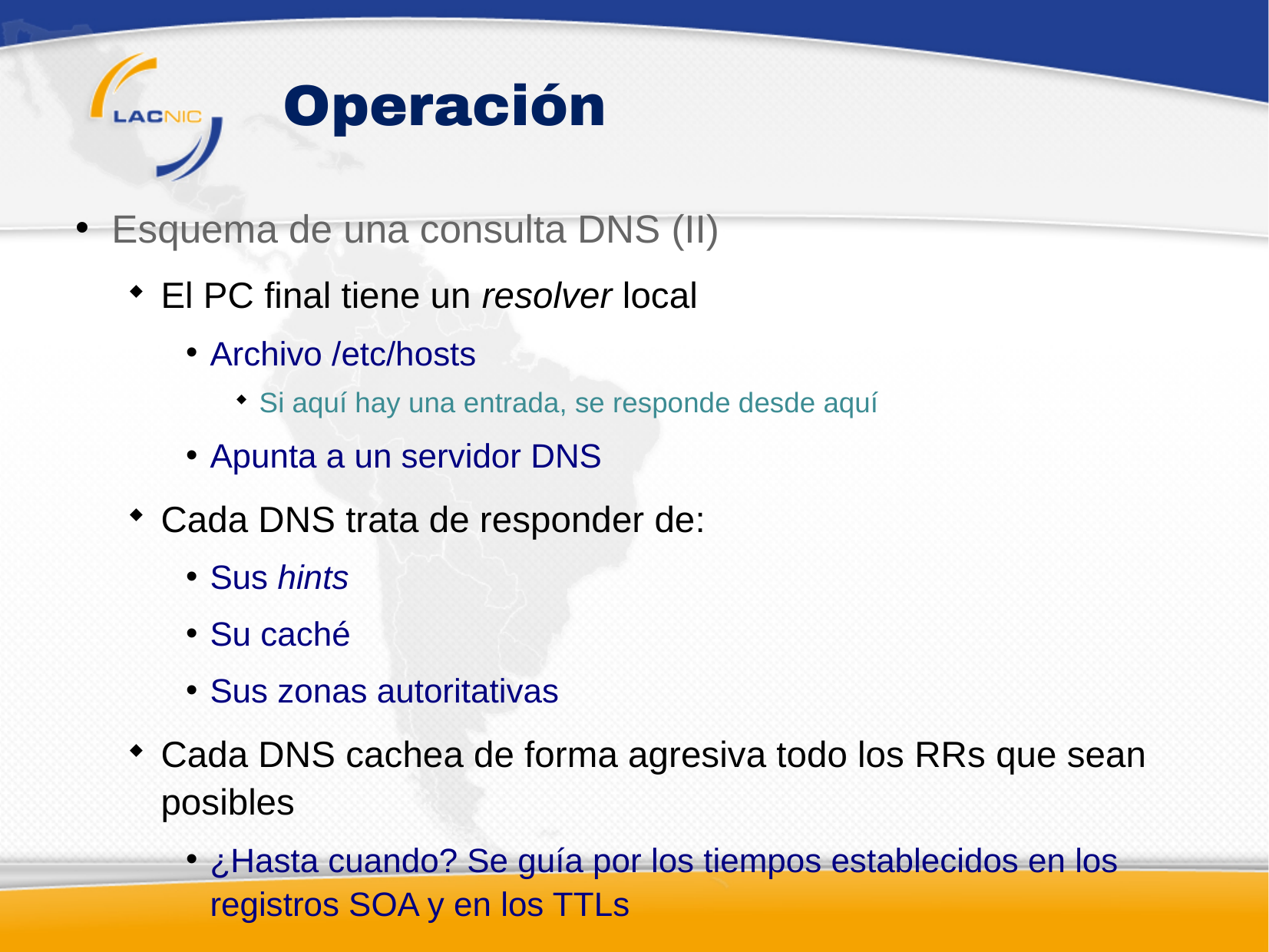

# Operación
Esquema de una consulta DNS (II)
El PC final tiene un resolver local
Archivo /etc/hosts
Si aquí hay una entrada, se responde desde aquí
Apunta a un servidor DNS
Cada DNS trata de responder de:
Sus hints
Su caché
Sus zonas autoritativas
Cada DNS cachea de forma agresiva todo los RRs que sean posibles
¿Hasta cuando? Se guía por los tiempos establecidos en los registros SOA y en los TTLs